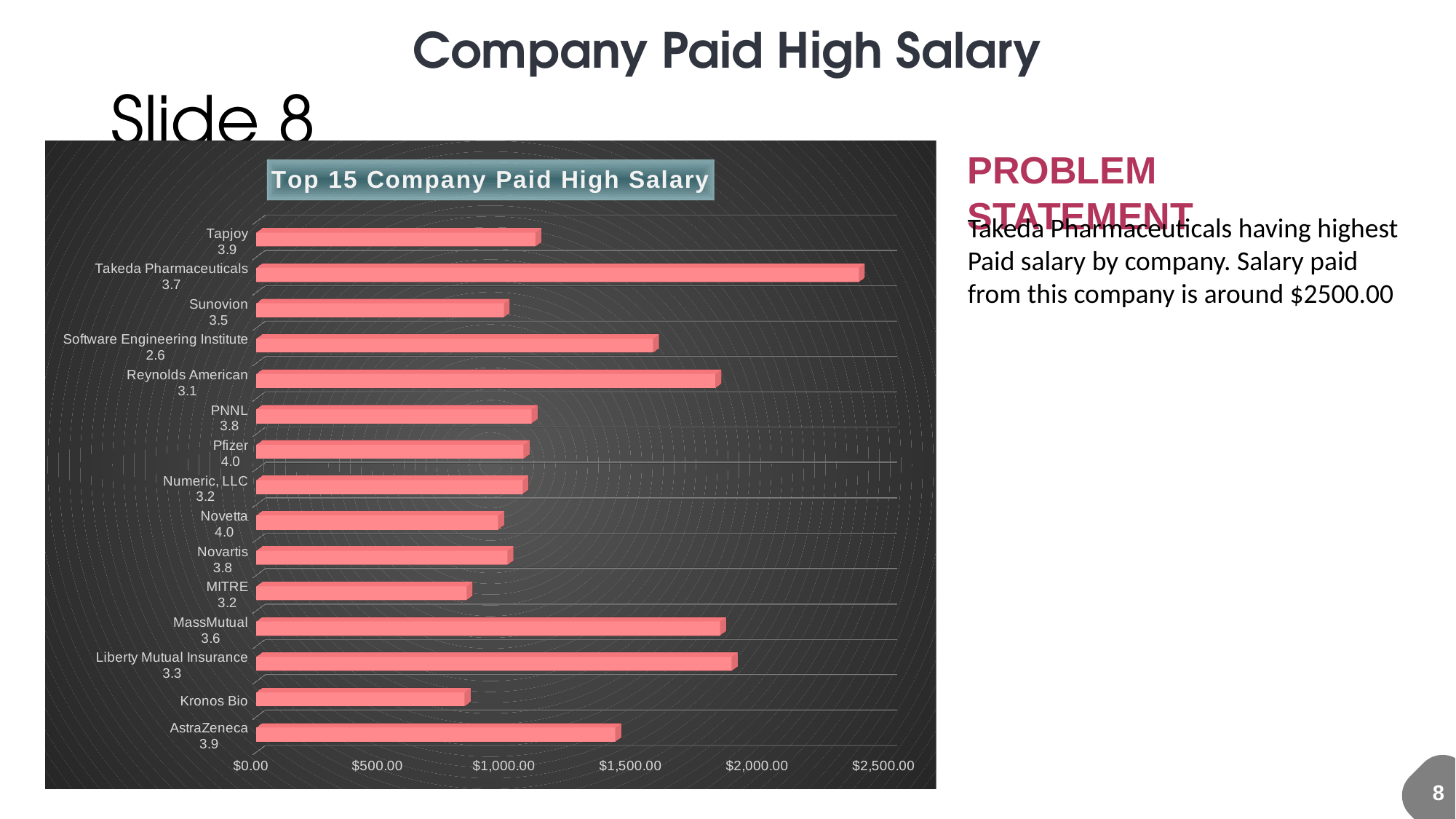

Company Paid High Salary
# Slide 8

[unsupported chart]

PROBLEM STATEMENT
Takeda Pharmaceuticals having highest Paid salary by company. Salary paid from this company is around $2500.00

8